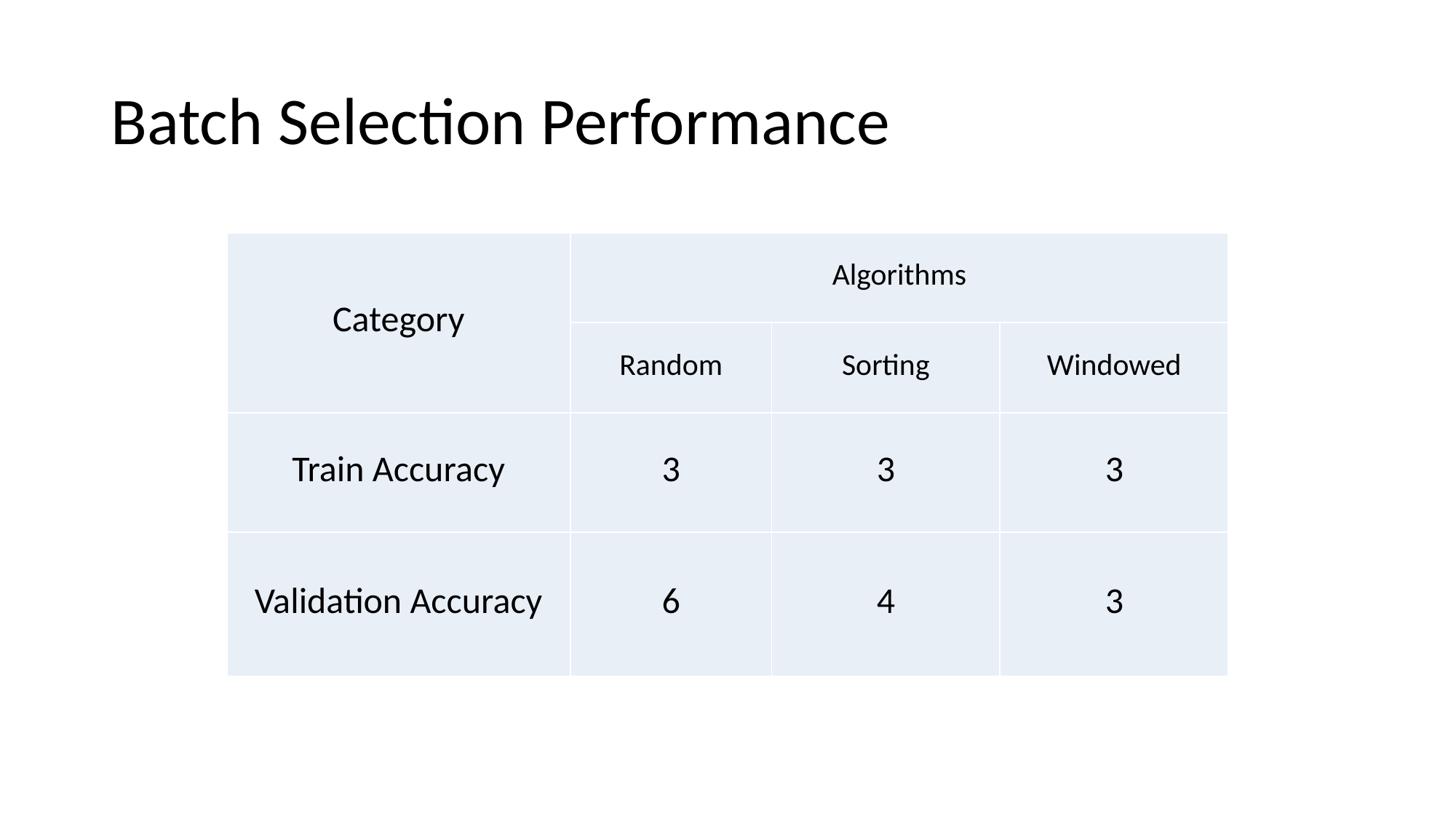

# Batch Selection Performance
| Category | Algorithms |  |  |
| --- | --- | --- | --- |
|  | Random | Sorting | Windowed |
| Train Accuracy | 3 | 3 | 3 |
| Validation Accuracy | 6 | 4 | 3 |